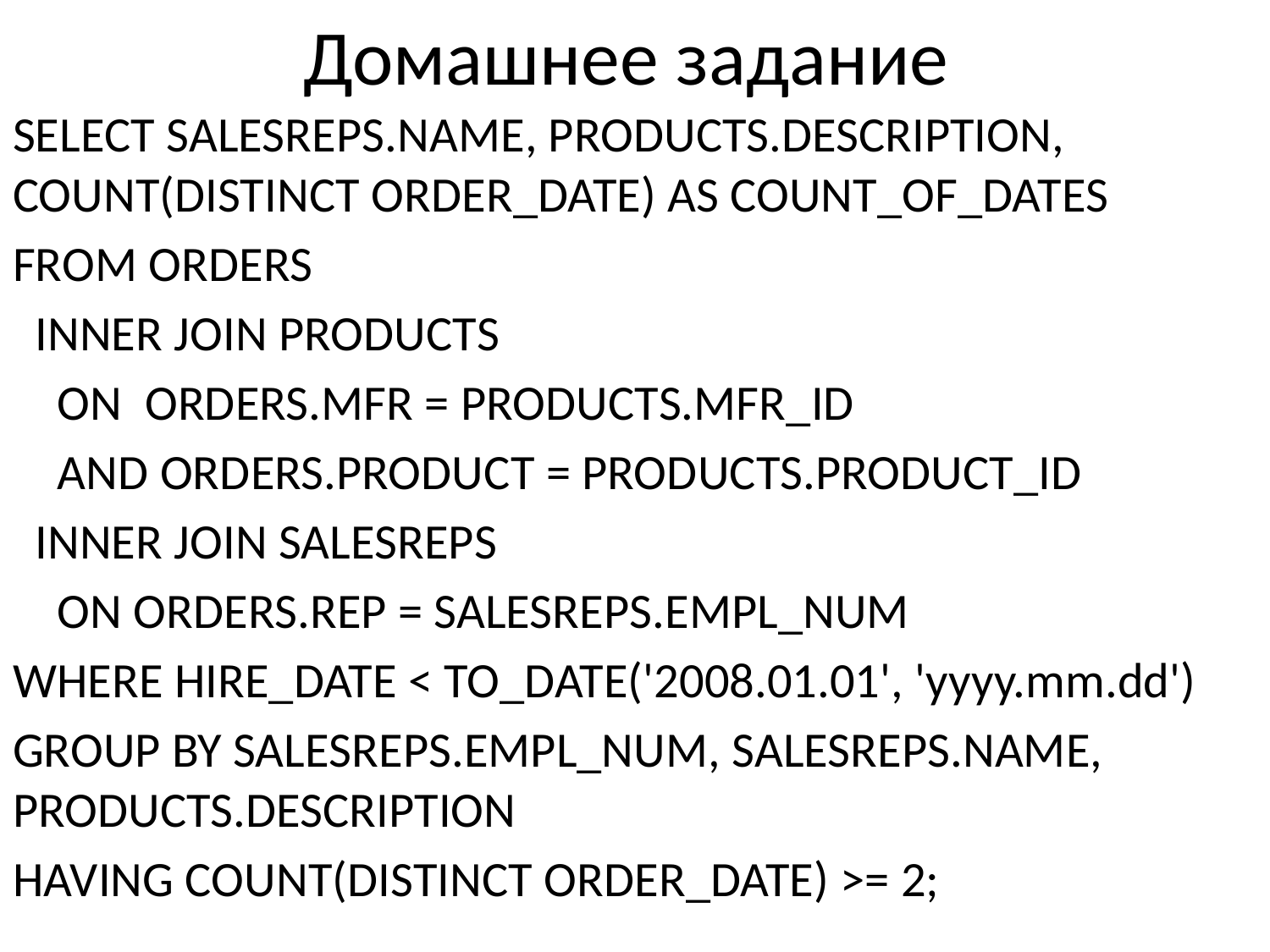

# Домашнее задание
SELECT SALESREPS.NAME, PRODUCTS.DESCRIPTION, COUNT(DISTINCT ORDER_DATE) AS COUNT_OF_DATES
FROM ORDERS
  INNER JOIN PRODUCTS
    ON  ORDERS.MFR = PRODUCTS.MFR_ID
    AND ORDERS.PRODUCT = PRODUCTS.PRODUCT_ID
  INNER JOIN SALESREPS
    ON ORDERS.REP = SALESREPS.EMPL_NUM
WHERE HIRE_DATE < TO_DATE('2008.01.01', 'yyyy.mm.dd')
GROUP BY SALESREPS.EMPL_NUM, SALESREPS.NAME, PRODUCTS.DESCRIPTION
HAVING COUNT(DISTINCT ORDER_DATE) >= 2;